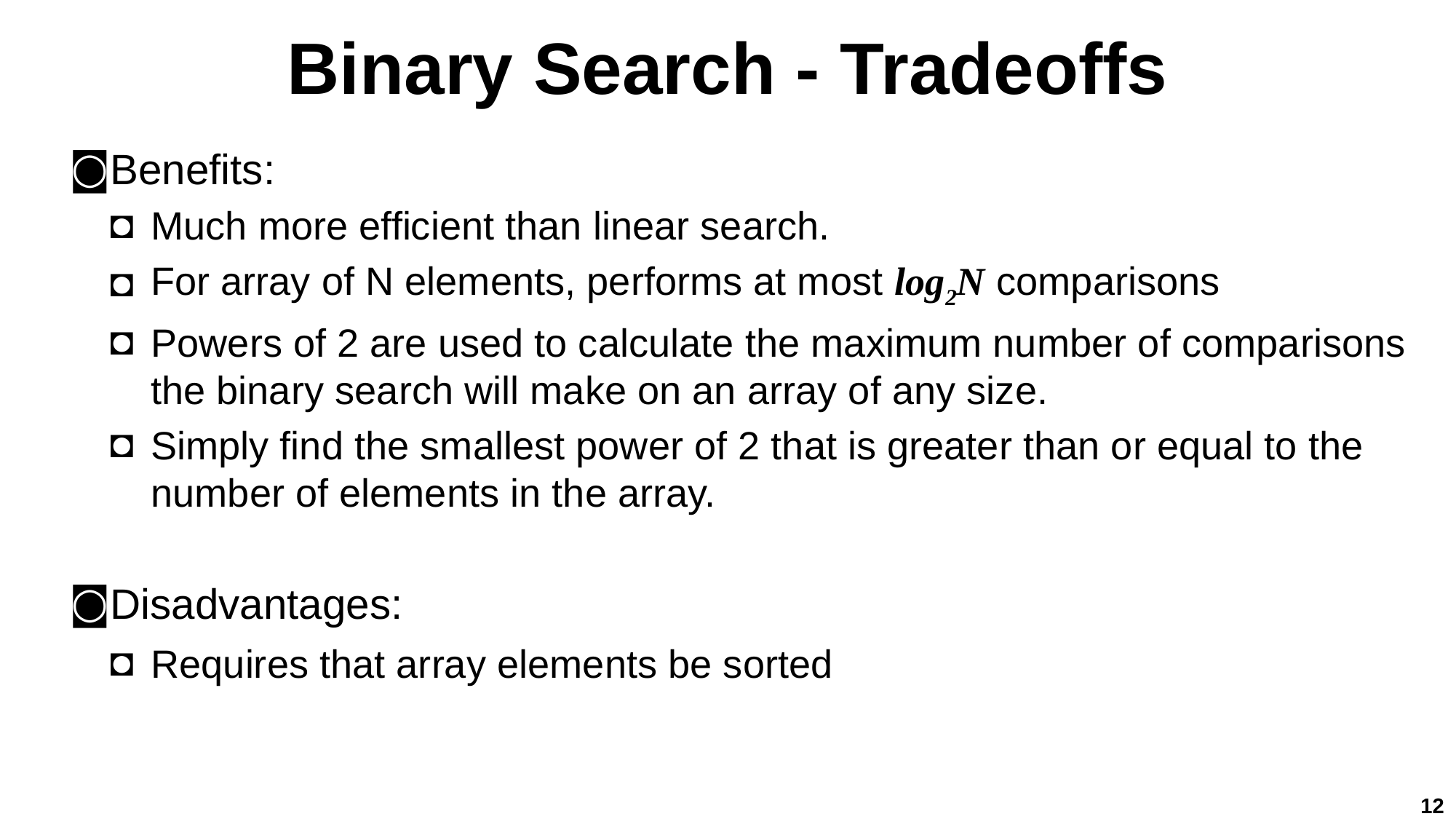

# Binary Search - Tradeoffs
Benefits:
Much more efficient than linear search.
For array of N elements, performs at most log2N comparisons
Powers of 2 are used to calculate the maximum number of comparisons the binary search will make on an array of any size.
Simply find the smallest power of 2 that is greater than or equal to the number of elements in the array.
Disadvantages:
Requires that array elements be sorted
12